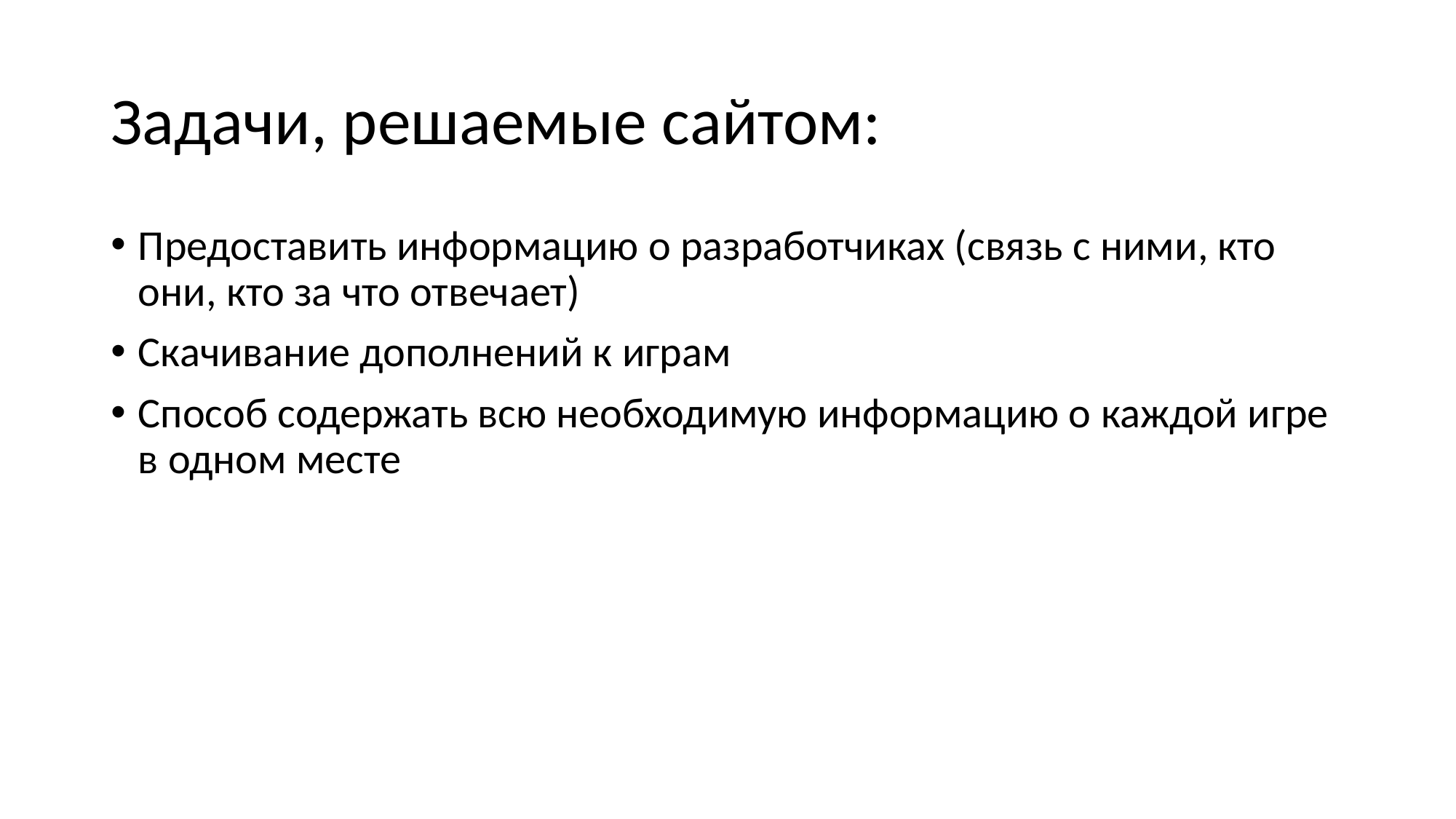

# Задачи, решаемые сайтом:
Предоставить информацию о разработчиках (связь с ними, кто они, кто за что отвечает)
Скачивание дополнений к играм
Способ содержать всю необходимую информацию о каждой игре в одном месте